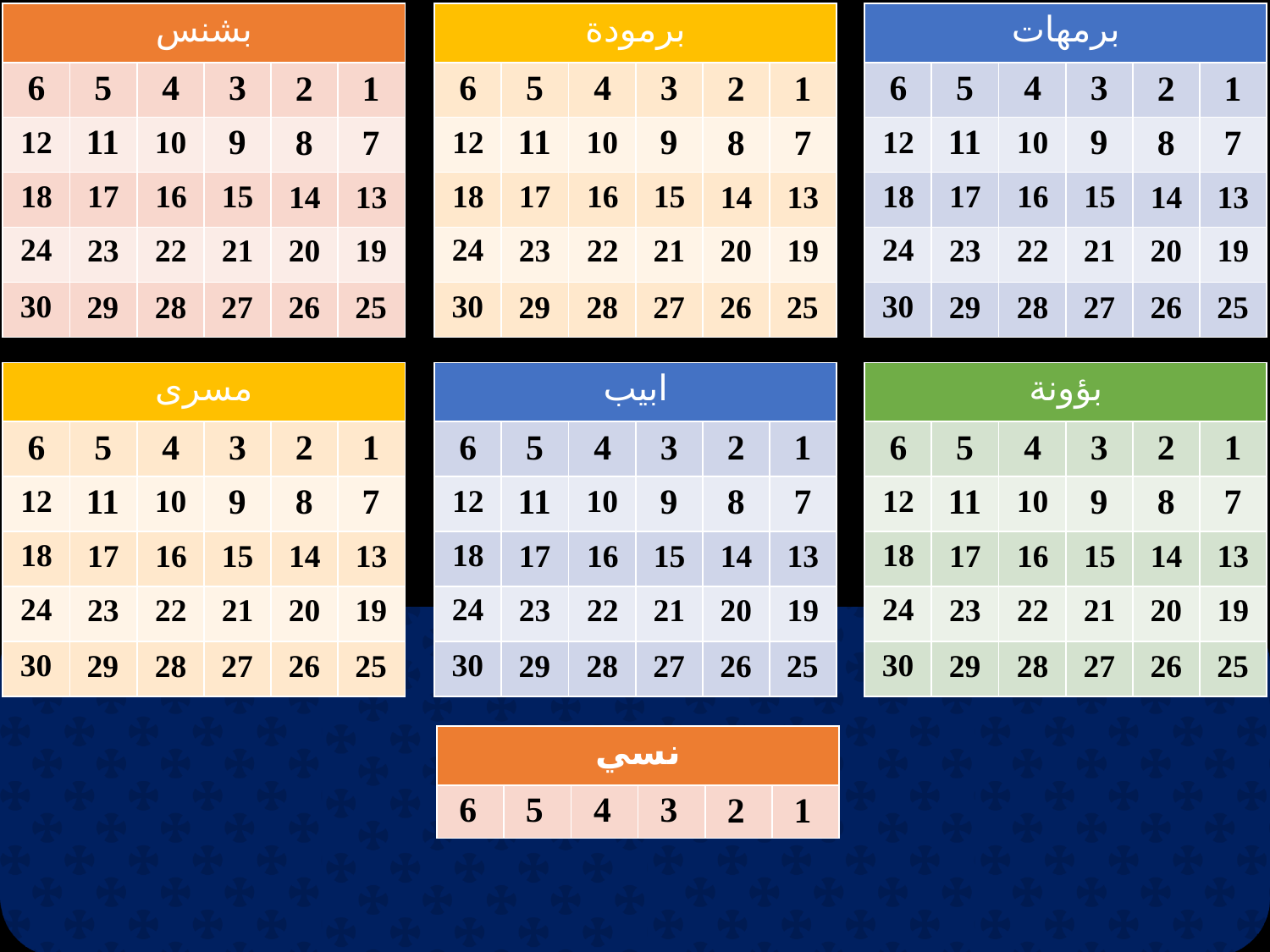

| بشنس |  |  |  |  |  |
| --- | --- | --- | --- | --- | --- |
|  |  |  |  |  |  |
|  |  |  |  |  |  |
|  |  |  |  |  |  |
|  |  |  |  |  |  |
|  |  |  |  |  |  |
| برمودة |  |  |  |  |  |
| --- | --- | --- | --- | --- | --- |
|  |  |  |  |  |  |
|  |  |  |  |  |  |
|  |  |  |  |  |  |
|  |  |  |  |  |  |
|  |  |  |  |  |  |
| برمهات |  |  |  |  |  |
| --- | --- | --- | --- | --- | --- |
|  |  |  |  |  |  |
|  |  |  |  |  |  |
|  |  |  |  |  |  |
|  |  |  |  |  |  |
|  |  |  |  |  |  |
3
3
3
5
5
5
6
4
6
4
6
4
2
1
2
1
2
1
9
9
9
11
11
11
12
10
12
10
12
10
8
7
8
7
8
7
18
18
18
15
15
15
17
17
17
16
16
16
14
13
14
13
14
13
24
24
24
21
21
21
23
23
23
22
22
22
20
19
20
19
20
19
30
30
30
27
27
27
29
29
29
28
28
28
26
25
26
25
26
25
| مسرى |  |  |  |  |  |
| --- | --- | --- | --- | --- | --- |
|  |  |  |  |  |  |
|  |  |  |  |  |  |
|  |  |  |  |  |  |
|  |  |  |  |  |  |
|  |  |  |  |  |  |
| ابيب |  |  |  |  |  |
| --- | --- | --- | --- | --- | --- |
|  |  |  |  |  |  |
|  |  |  |  |  |  |
|  |  |  |  |  |  |
|  |  |  |  |  |  |
|  |  |  |  |  |  |
| بؤونة |  |  |  |  |  |
| --- | --- | --- | --- | --- | --- |
|  |  |  |  |  |  |
|  |  |  |  |  |  |
|  |  |  |  |  |  |
|  |  |  |  |  |  |
|  |  |  |  |  |  |
3
3
3
5
5
5
6
4
6
4
6
4
2
1
2
1
2
1
9
9
9
11
11
11
12
10
12
10
12
10
8
7
8
7
8
7
18
18
18
15
15
15
17
17
17
16
16
16
14
13
14
13
14
13
24
24
24
21
21
21
23
23
23
22
22
22
20
19
20
19
20
19
30
30
30
27
27
27
29
29
29
28
28
28
26
25
26
25
26
25
| نسي |  |  |  |  |  |
| --- | --- | --- | --- | --- | --- |
|  |  |  |  |  |  |
3
5
6
4
2
1